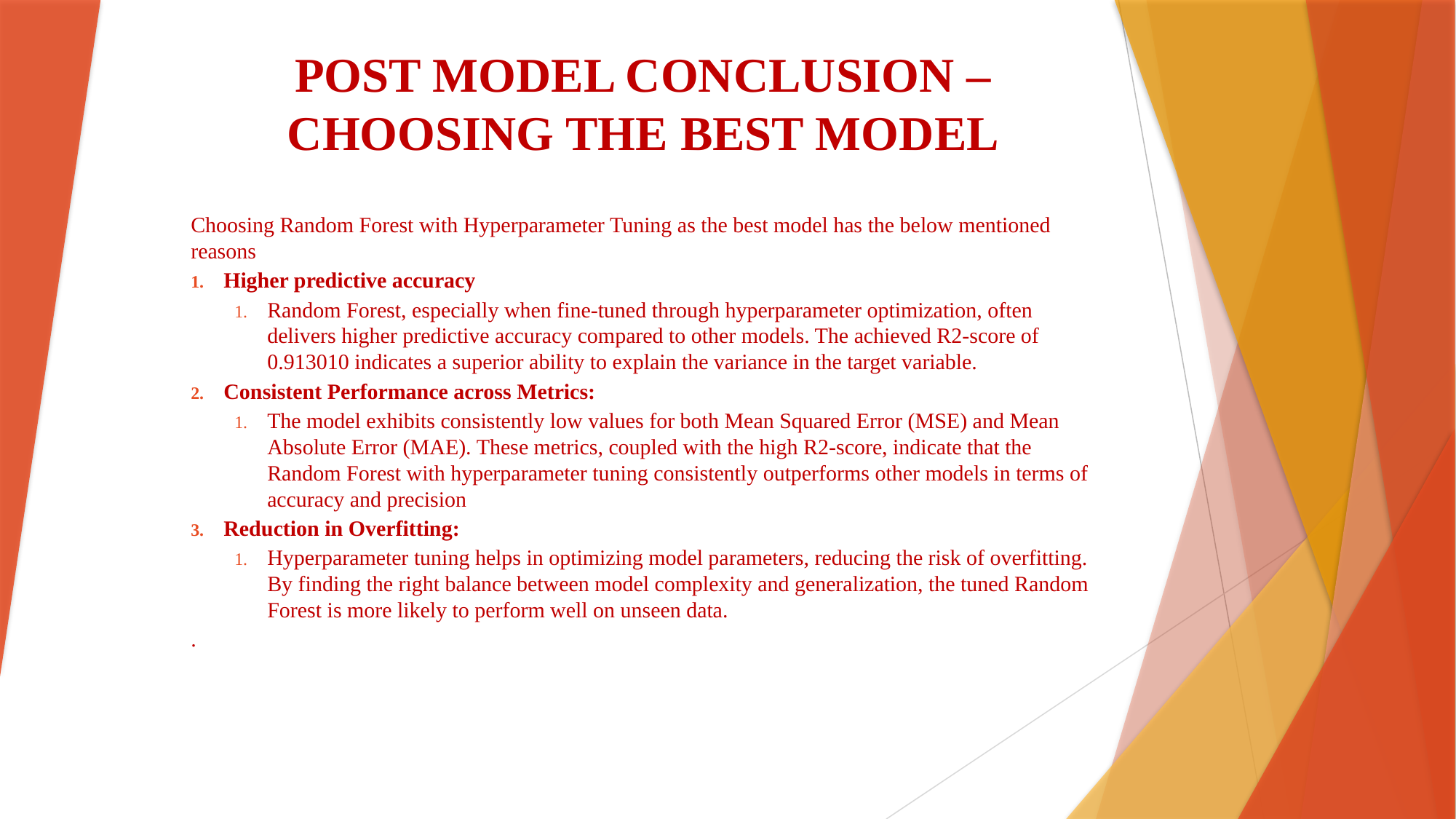

# POST MODEL CONCLUSION – CHOOSING THE BEST MODEL
Choosing Random Forest with Hyperparameter Tuning as the best model has the below mentioned reasons
Higher predictive accuracy
Random Forest, especially when fine-tuned through hyperparameter optimization, often delivers higher predictive accuracy compared to other models. The achieved R2-score of 0.913010 indicates a superior ability to explain the variance in the target variable.
Consistent Performance across Metrics:
The model exhibits consistently low values for both Mean Squared Error (MSE) and Mean Absolute Error (MAE). These metrics, coupled with the high R2-score, indicate that the Random Forest with hyperparameter tuning consistently outperforms other models in terms of accuracy and precision
Reduction in Overfitting:
Hyperparameter tuning helps in optimizing model parameters, reducing the risk of overfitting. By finding the right balance between model complexity and generalization, the tuned Random Forest is more likely to perform well on unseen data.
.